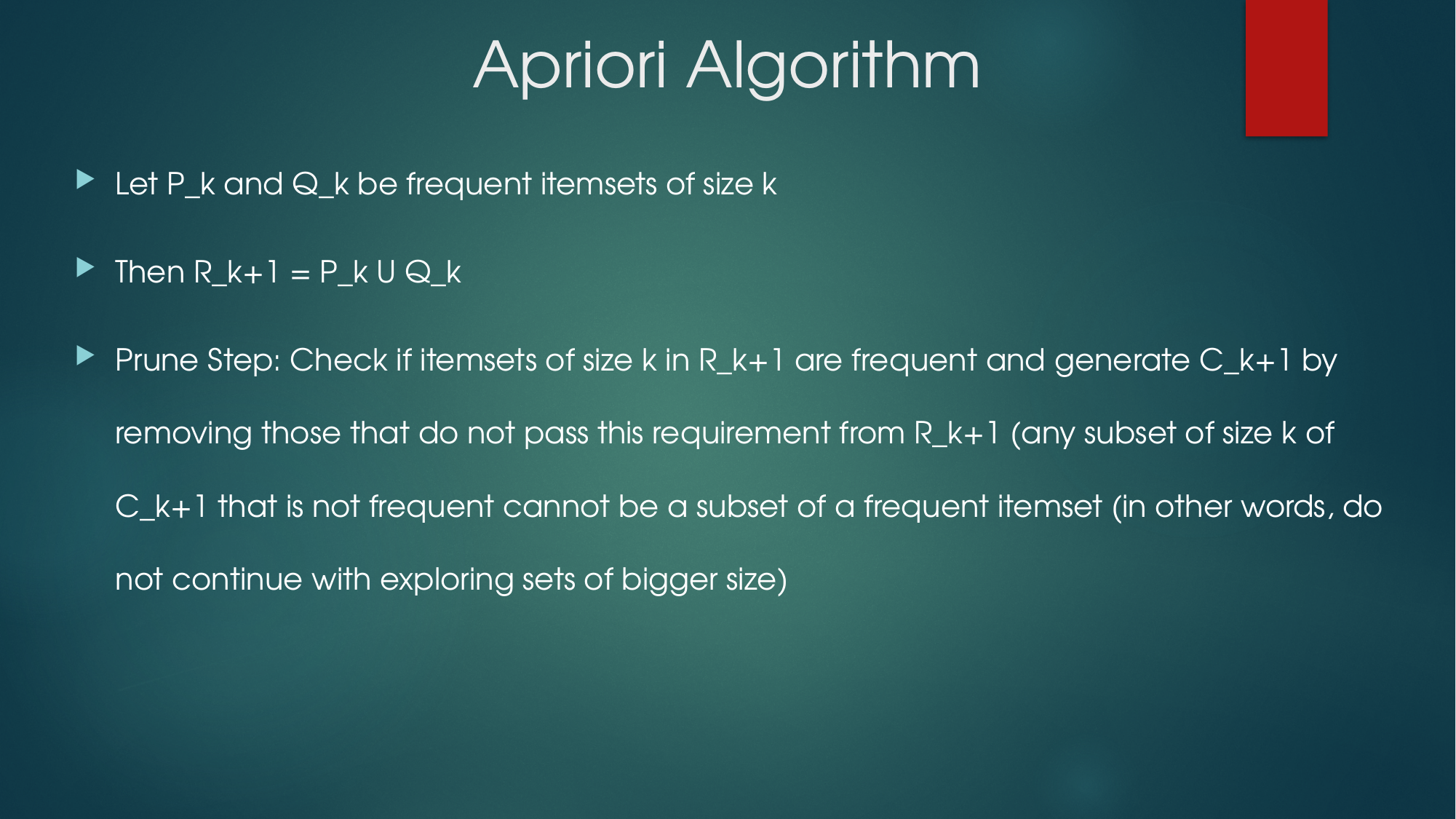

# Apriori Algorithm
Let P_k and Q_k be frequent itemsets of size k
Then R_k+1 = P_k U Q_k
Prune Step: Check if itemsets of size k in R_k+1 are frequent and generate C_k+1 by removing those that do not pass this requirement from R_k+1 (any subset of size k of C_k+1 that is not frequent cannot be a subset of a frequent itemset (in other words, do not continue with exploring sets of bigger size)